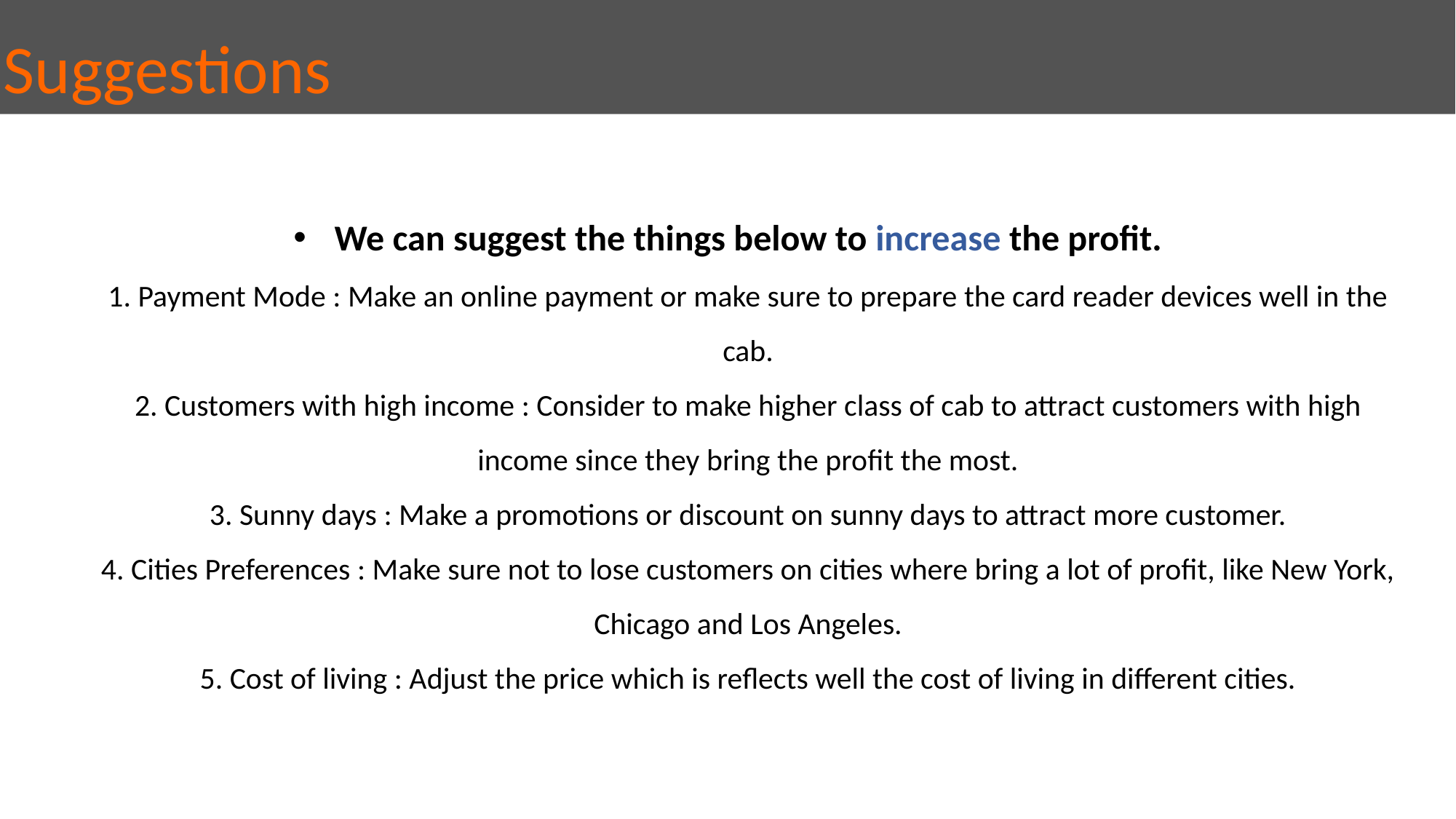

# Suggestions
We can suggest the things below to increase the profit.
1. Payment Mode : Make an online payment or make sure to prepare the card reader devices well in the cab.
2. Customers with high income : Consider to make higher class of cab to attract customers with high income since they bring the profit the most.
3. Sunny days : Make a promotions or discount on sunny days to attract more customer.
4. Cities Preferences : Make sure not to lose customers on cities where bring a lot of profit, like New York, Chicago and Los Angeles.
5. Cost of living : Adjust the price which is reflects well the cost of living in different cities.